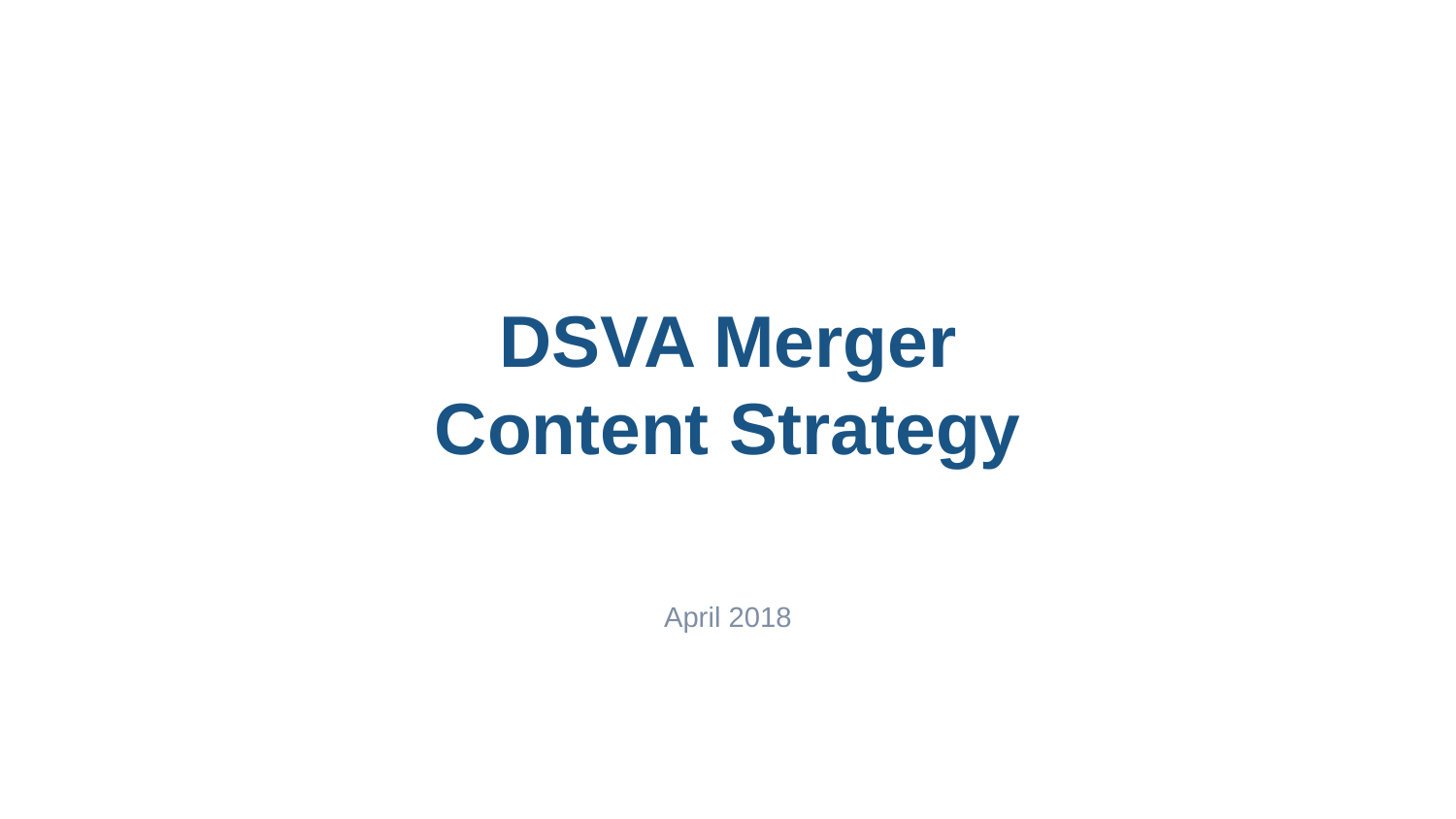

# DSVA Merger Content Strategy
April 2018